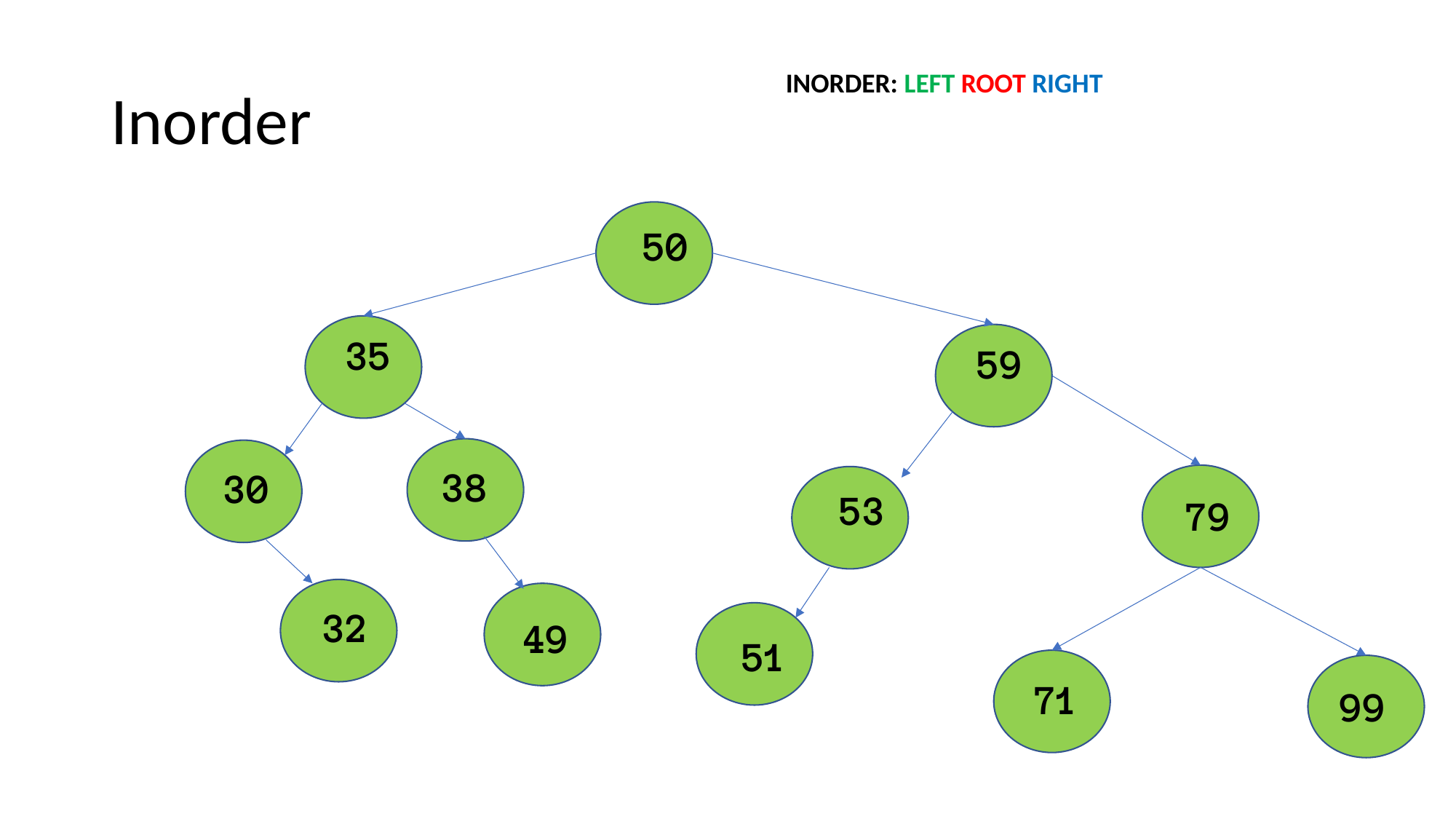

# Inorder
INORDER: LEFT ROOT RIGHT

50

35

59

38
30

53
79

32

49
51

71
99